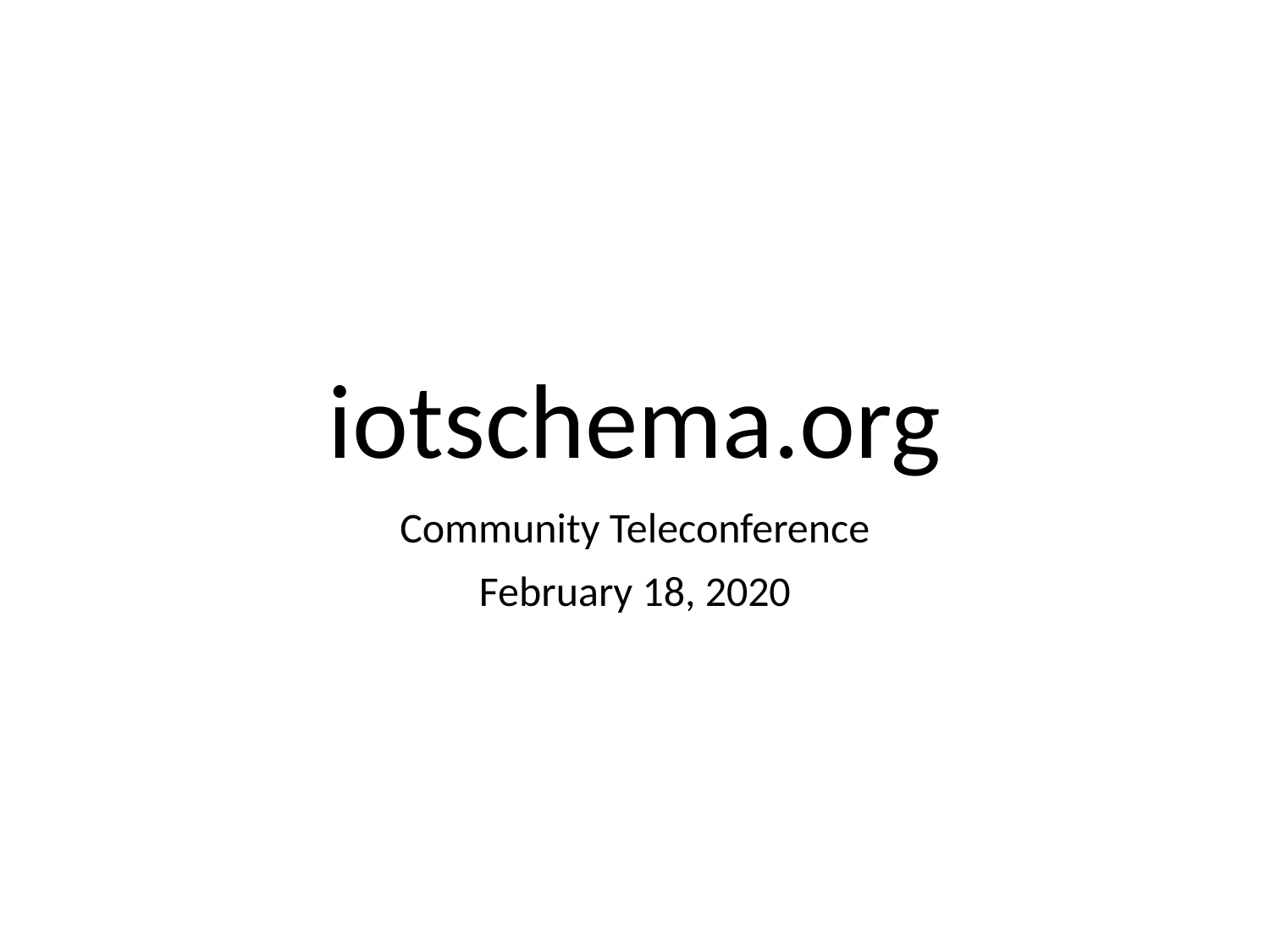

# iotschema.org
Community Teleconference
February 18, 2020